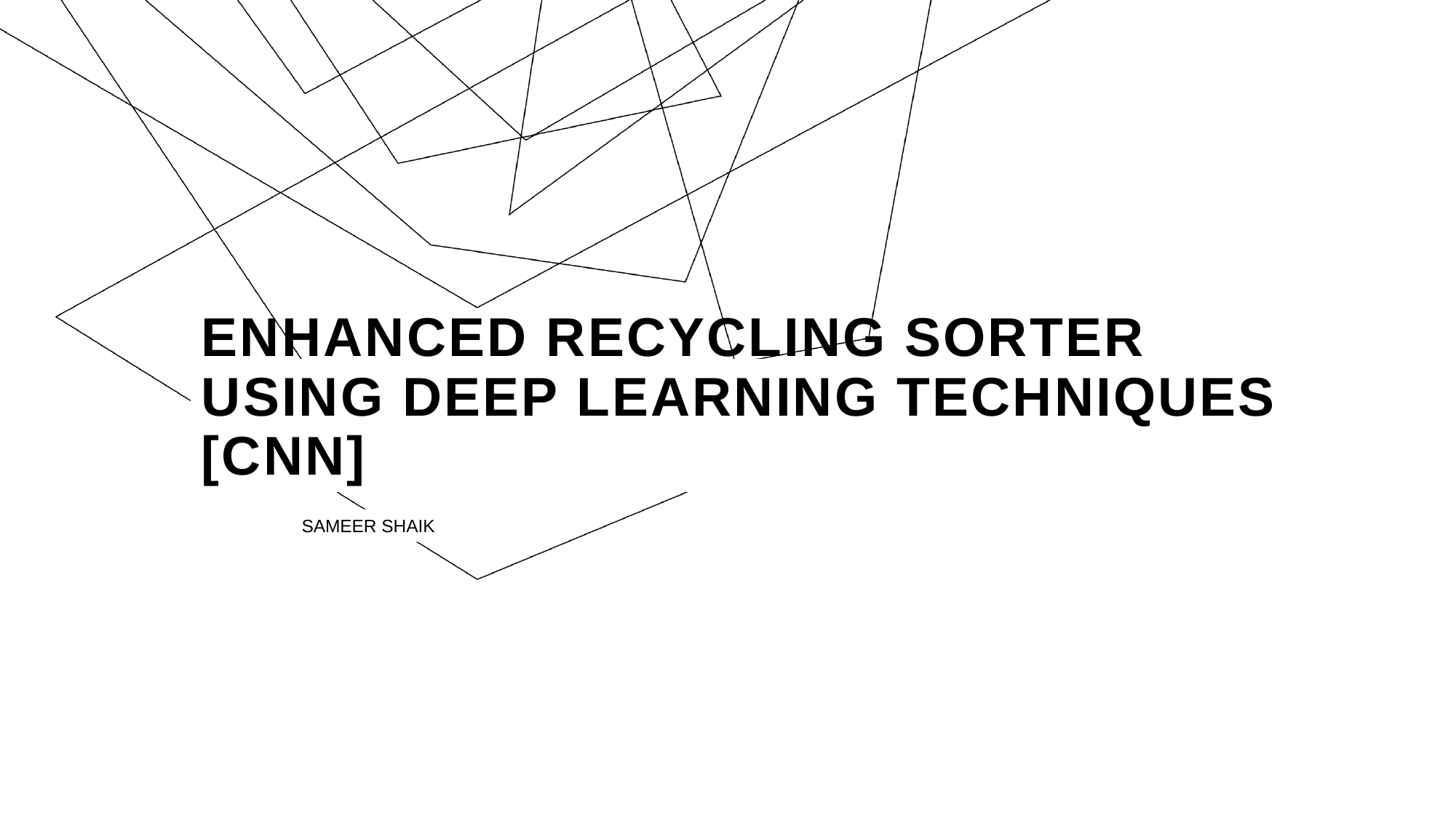

# Enhanced Recycling Sorter Using DEEP Learning Techniques [CNN]
SAMEER SHAIK